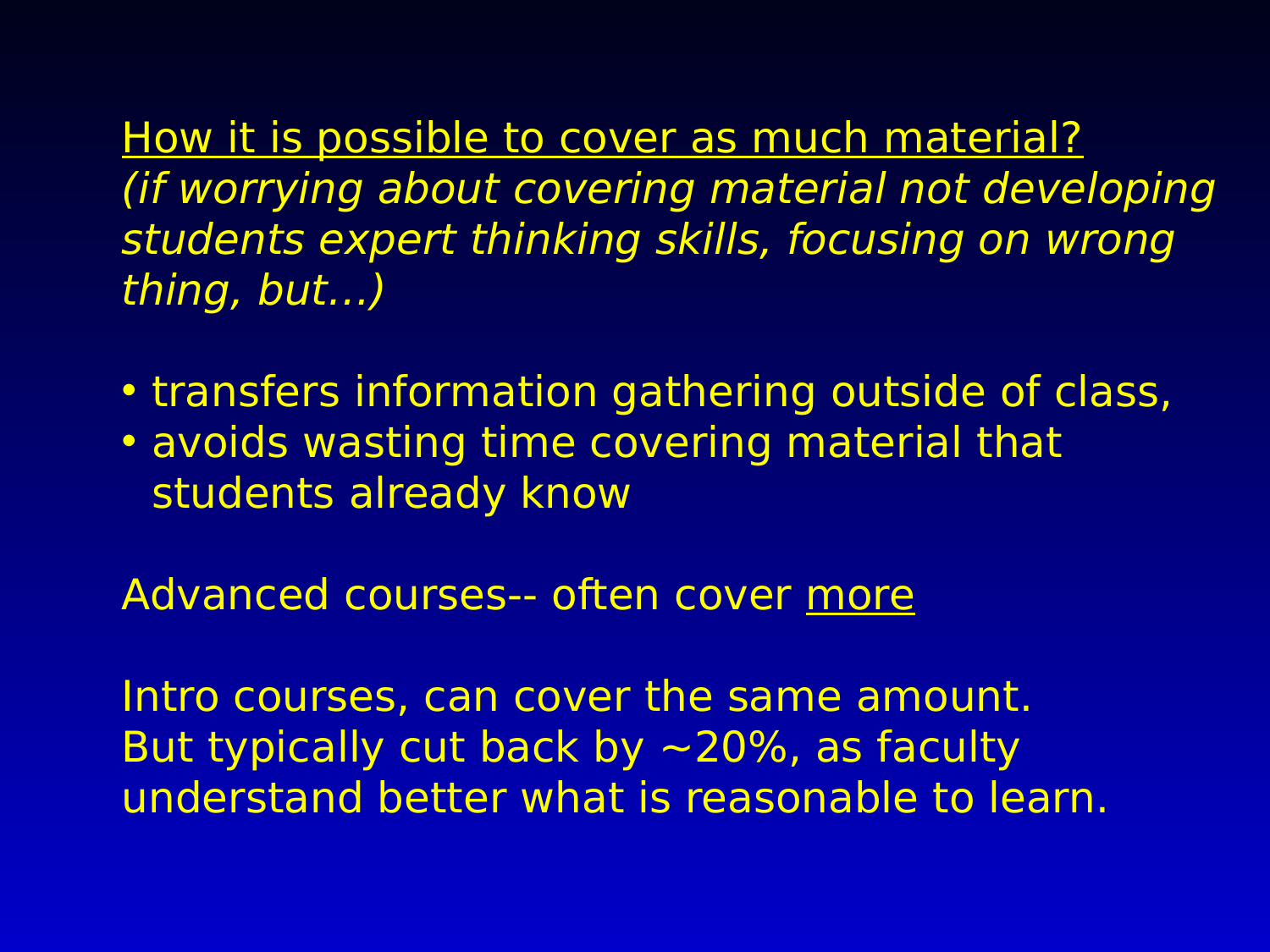

How it is possible to cover as much material?
(if worrying about covering material not developing students expert thinking skills, focusing on wrong thing, but…)

transfers information gathering outside of class,
avoids wasting time covering material that students already know

Advanced courses-- often cover more

Intro courses, can cover the same amount.
But typically cut back by ~20%, as faculty understand better what is reasonable to learn.